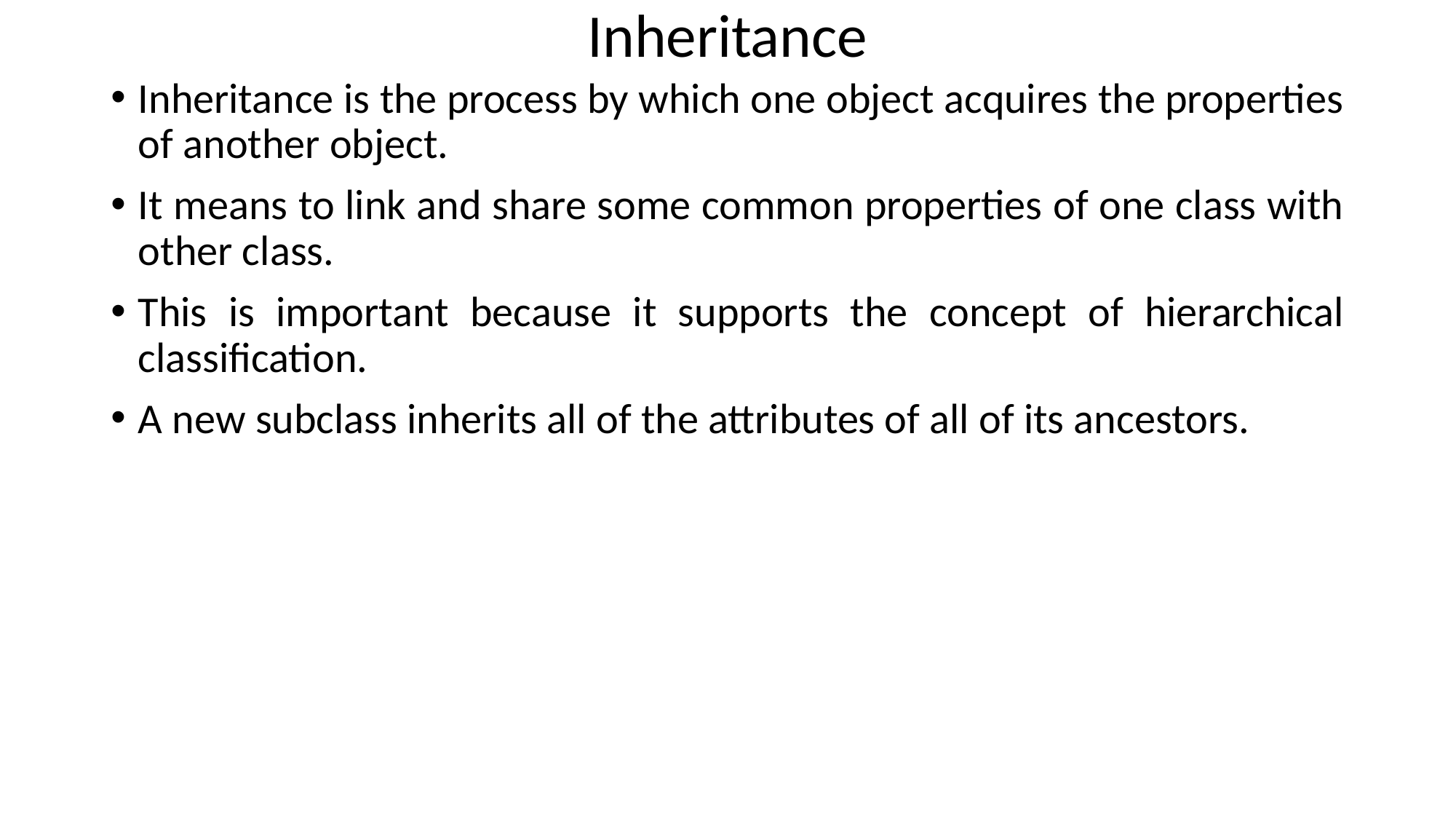

# Inheritance
Inheritance is the process by which one object acquires the properties of another object.
It means to link and share some common properties of one class with other class.
This is important because it supports the concept of hierarchical classification.
A new subclass inherits all of the attributes of all of its ancestors.